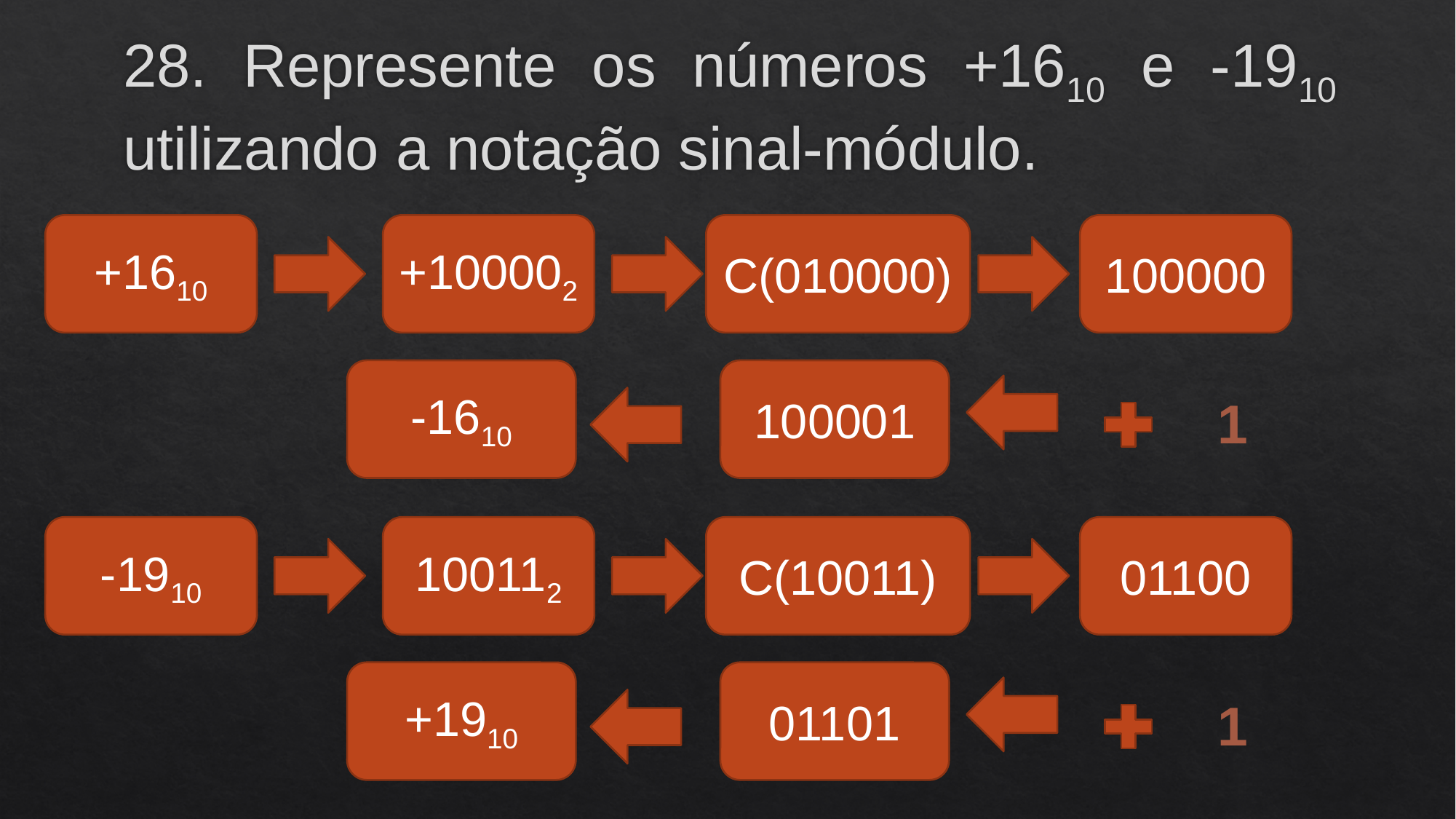

# 28. Represente os números +1610 e -1910 utilizando a notação sinal-módulo.
+1610
+100002
C(010000)
100000

-1610
100001

1

-1910
100112
C(10011)
01100

+1910
01101

1